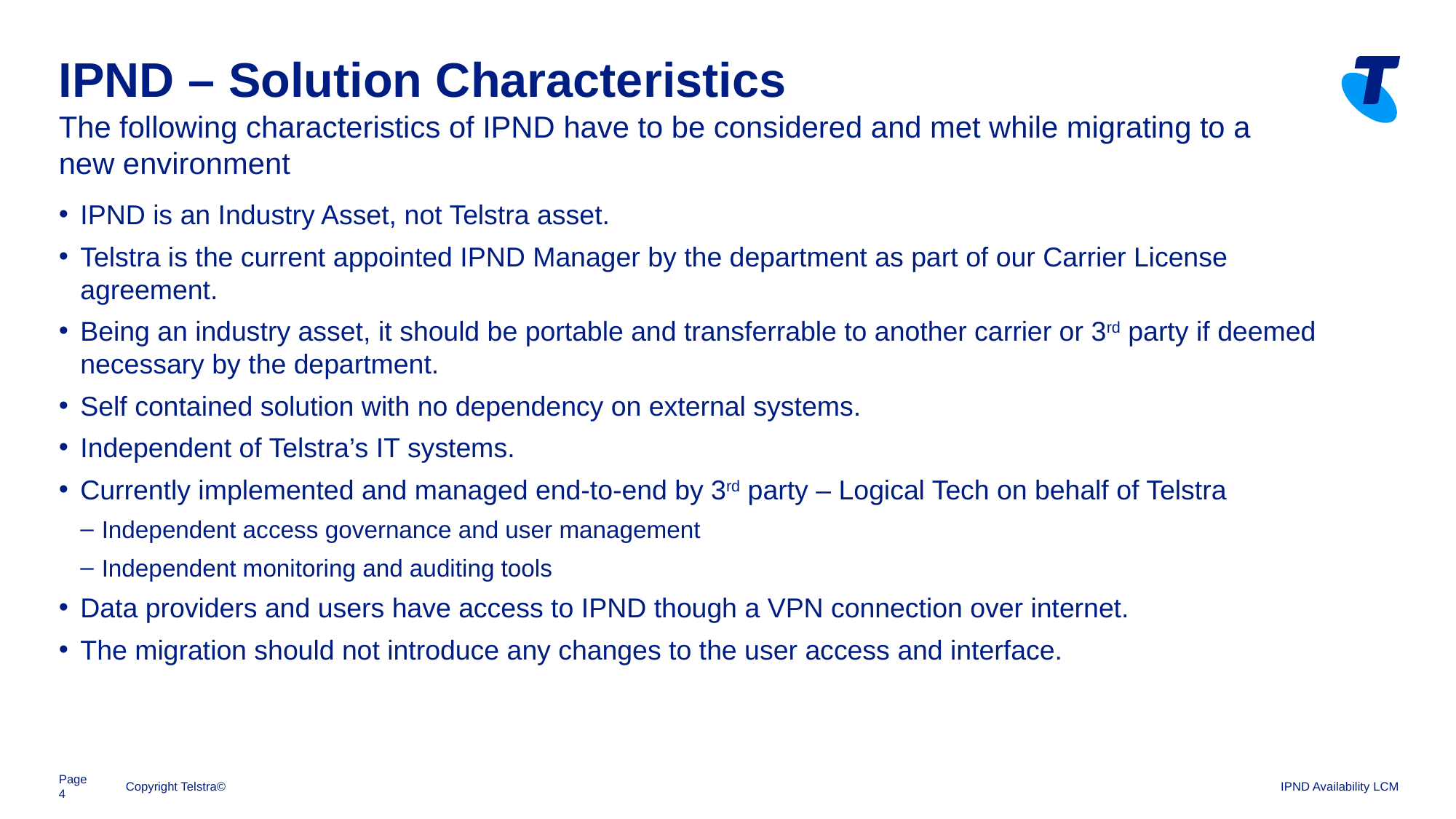

IPND – Solution Characteristics
The following characteristics of IPND have to be considered and met while migrating to a new environment
IPND is an Industry Asset, not Telstra asset.
Telstra is the current appointed IPND Manager by the department as part of our Carrier License agreement.
Being an industry asset, it should be portable and transferrable to another carrier or 3rd party if deemed necessary by the department.
Self contained solution with no dependency on external systems.
Independent of Telstra’s IT systems.
Currently implemented and managed end-to-end by 3rd party – Logical Tech on behalf of Telstra
Independent access governance and user management
Independent monitoring and auditing tools
Data providers and users have access to IPND though a VPN connection over internet.
The migration should not introduce any changes to the user access and interface.
Copyright Telstra©
Page 4
IPND Availability LCM